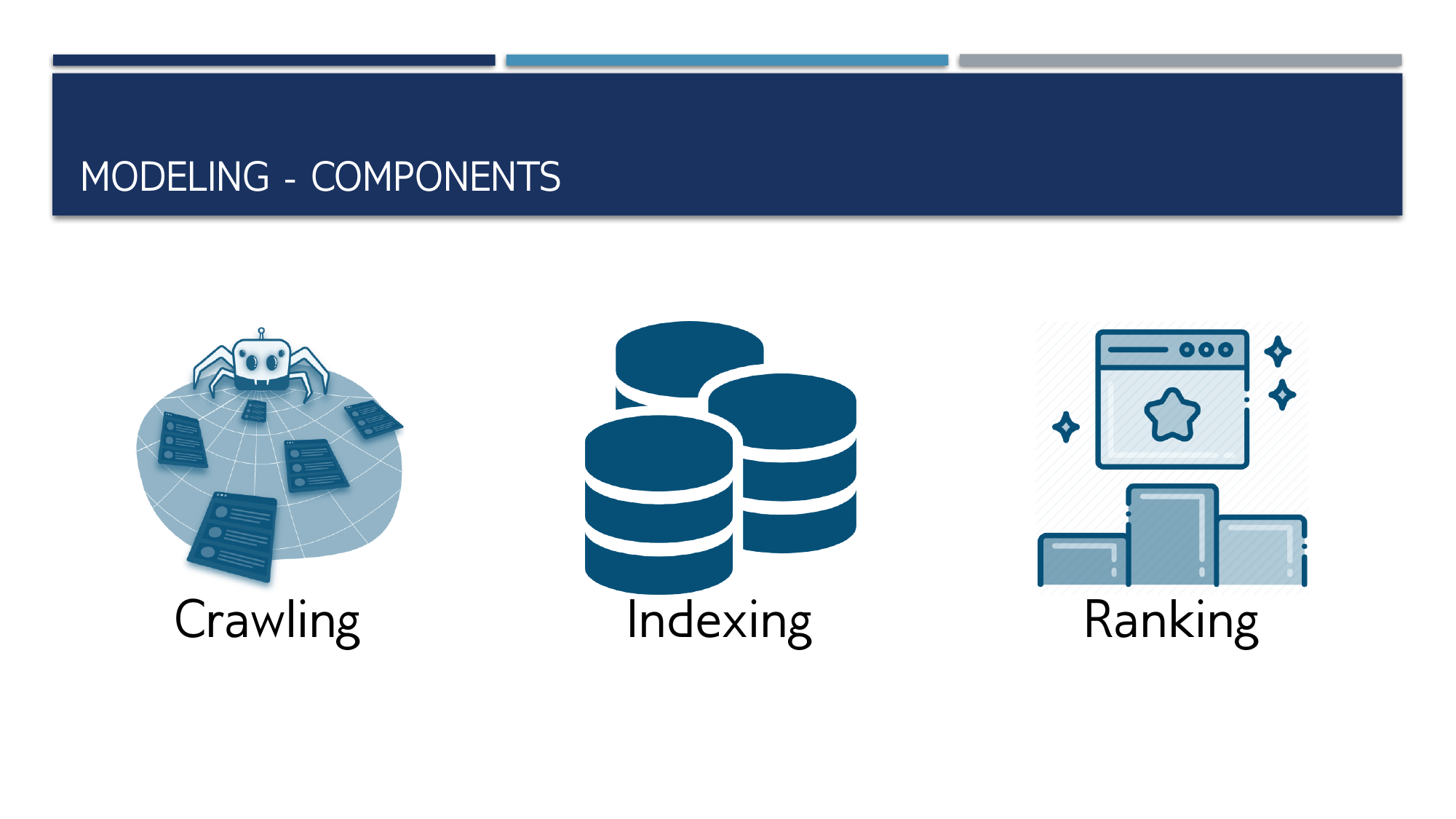

# MODELING - components
Crawling
Indexing
Ranking